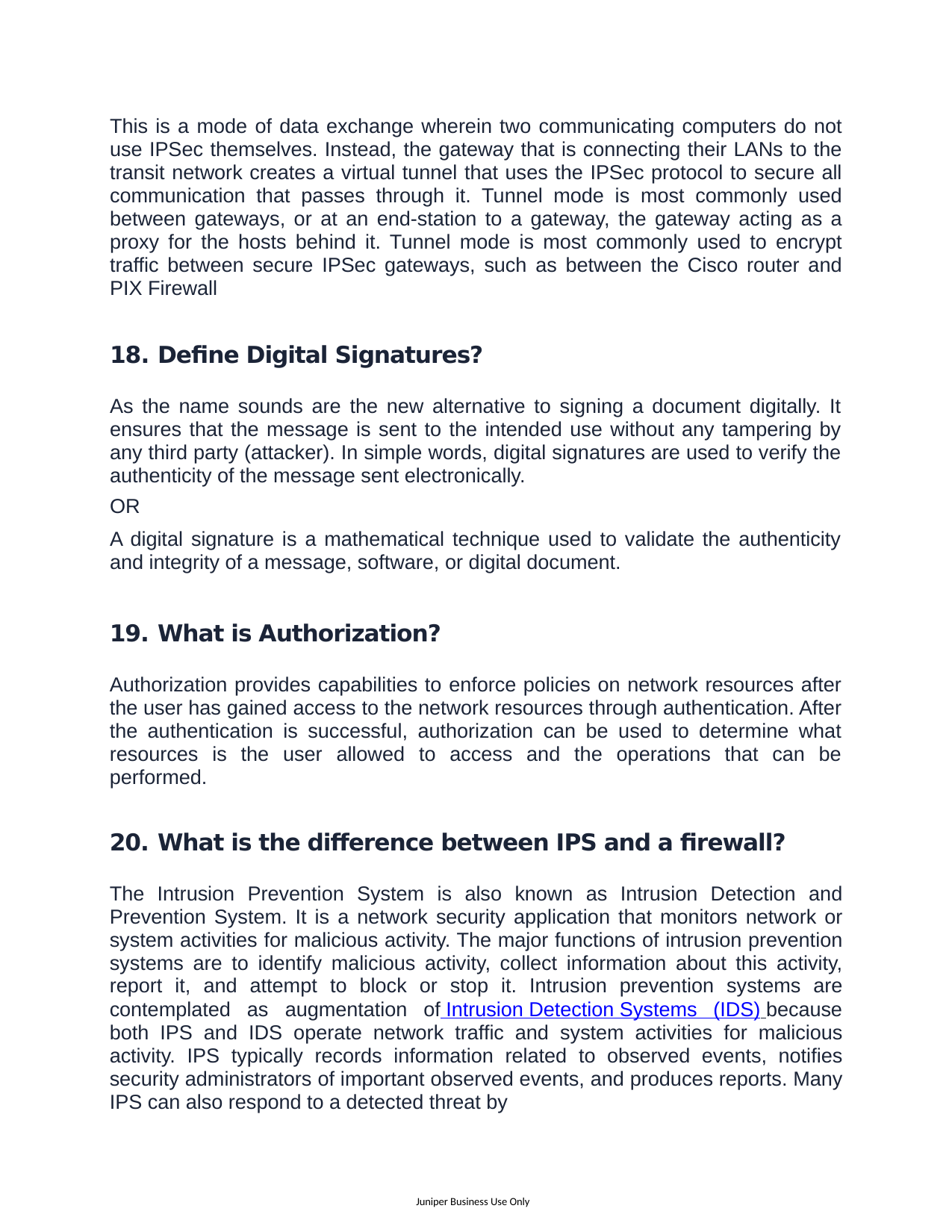

This is a mode of data exchange wherein two communicating computers do not use IPSec themselves. Instead, the gateway that is connecting their LANs to the transit network creates a virtual tunnel that uses the IPSec protocol to secure all communication that passes through it. Tunnel mode is most commonly used between gateways, or at an end-station to a gateway, the gateway acting as a proxy for the hosts behind it. Tunnel mode is most commonly used to encrypt traffic between secure IPSec gateways, such as between the Cisco router and PIX Firewall
18. Define Digital Signatures?
As the name sounds are the new alternative to signing a document digitally. It ensures that the message is sent to the intended use without any tampering by any third party (attacker). In simple words, digital signatures are used to verify the authenticity of the message sent electronically.
OR
A digital signature is a mathematical technique used to validate the authenticity and integrity of a message, software, or digital document.
19. What is Authorization?
Authorization provides capabilities to enforce policies on network resources after the user has gained access to the network resources through authentication. After the authentication is successful, authorization can be used to determine what resources is the user allowed to access and the operations that can be performed.
20. What is the difference between IPS and a firewall?
The Intrusion Prevention System is also known as Intrusion Detection and Prevention System. It is a network security application that monitors network or system activities for malicious activity. The major functions of intrusion prevention systems are to identify malicious activity, collect information about this activity, report it, and attempt to block or stop it. Intrusion prevention systems are contemplated as augmentation of Intrusion Detection Systems (IDS) because both IPS and IDS operate network traffic and system activities for malicious activity. IPS typically records information related to observed events, notifies security administrators of important observed events, and produces reports. Many IPS can also respond to a detected threat by
Juniper Business Use Only